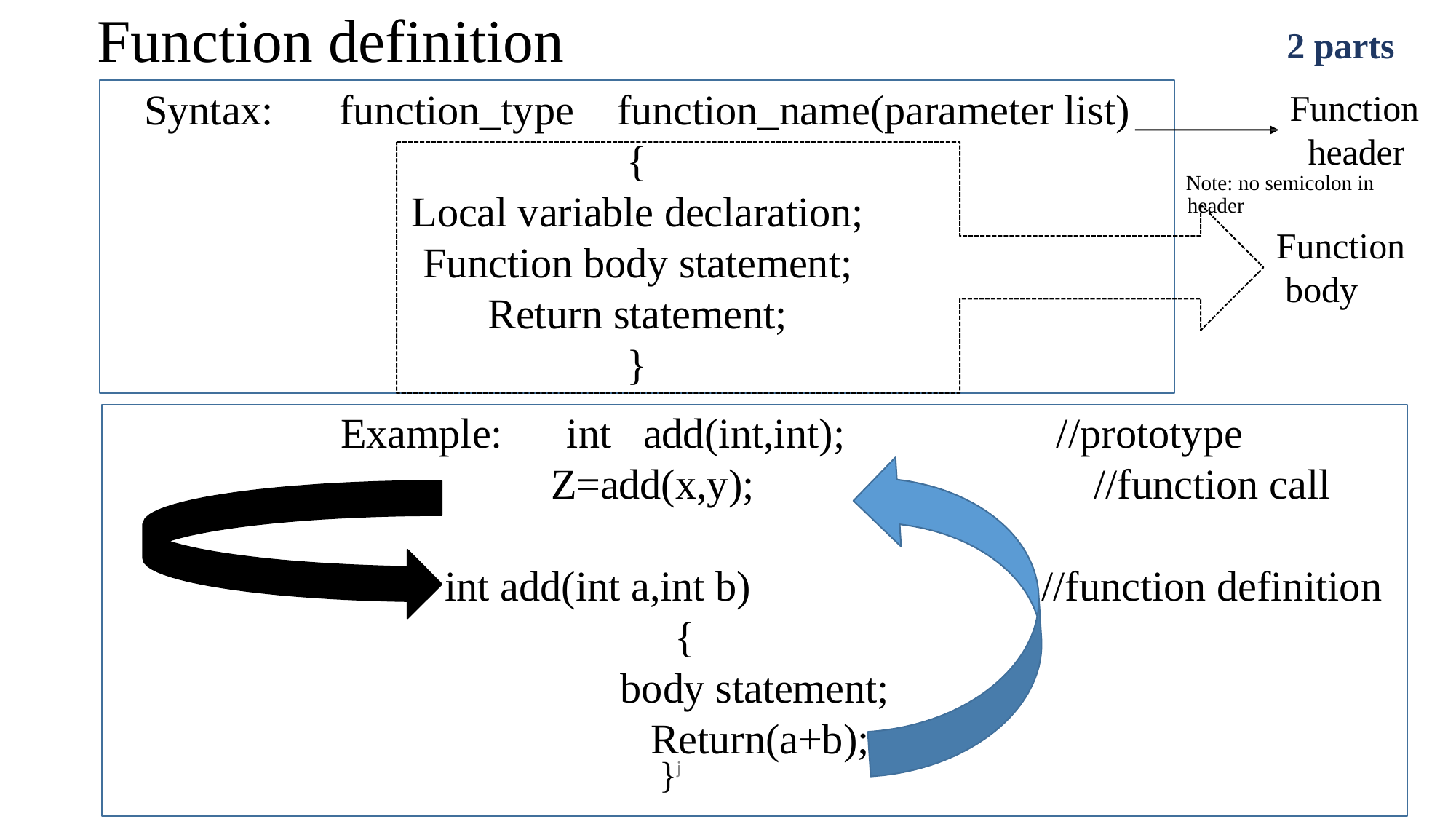

# Function definition
2 parts
Function  header
Note: no semicolon in header

Syntax:	function_type	function_name(parameter list)

{
Local variable declaration;  Function body statement;  Return statement;
}
Example:	int	add(int,int);
Z=add(x,y);
Function  body
//prototype
//function call

int add(int a,int b)
{
body statement;  Return(a+b);
}j
//function definition